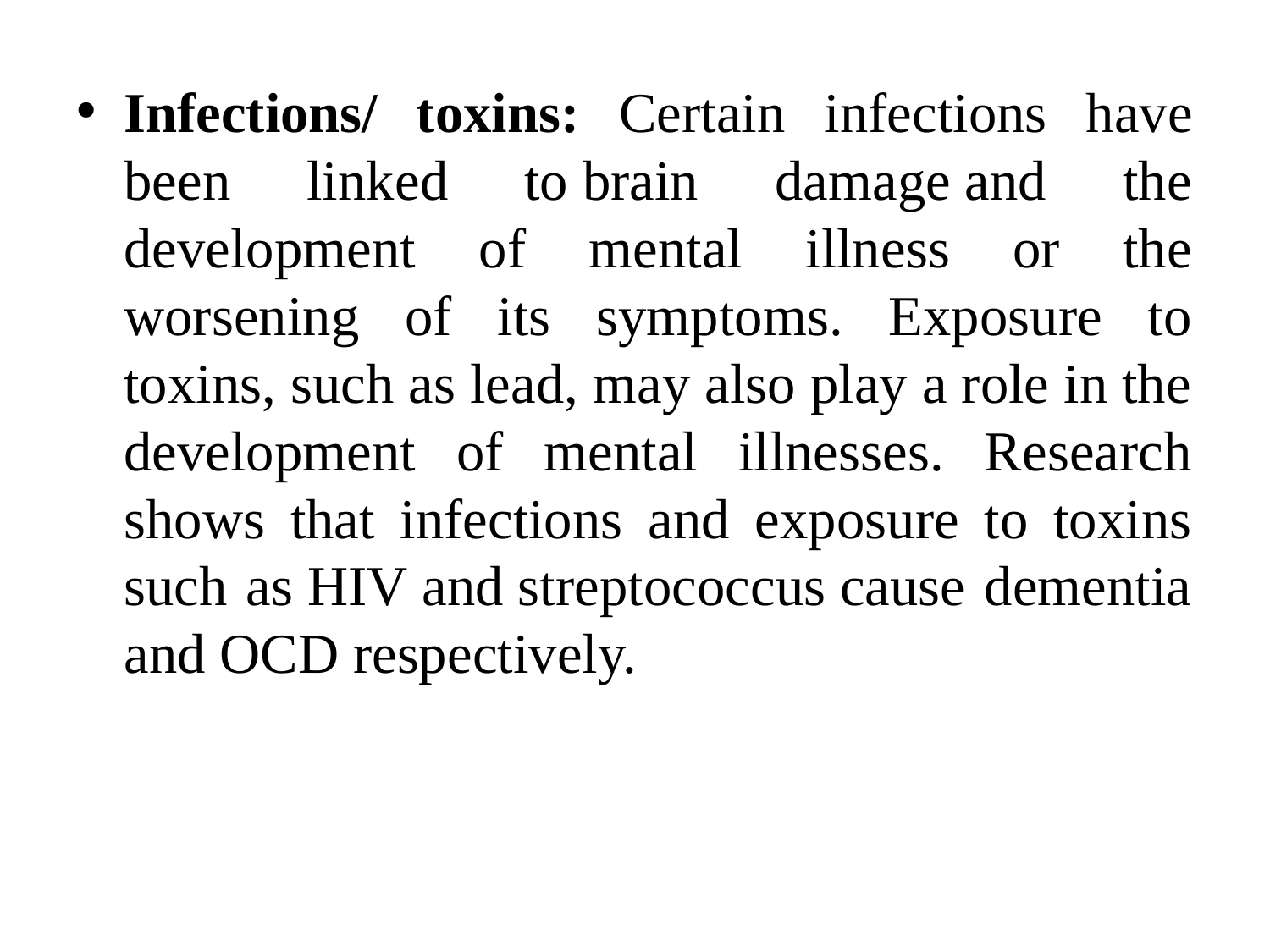

Infections/ toxins: Certain infections have been linked to brain damage and the development of mental illness or the worsening of its symptoms. Exposure to toxins, such as lead, may also play a role in the development of mental illnesses. Research shows that infections and exposure to toxins such as HIV and streptococcus cause dementia and OCD respectively.